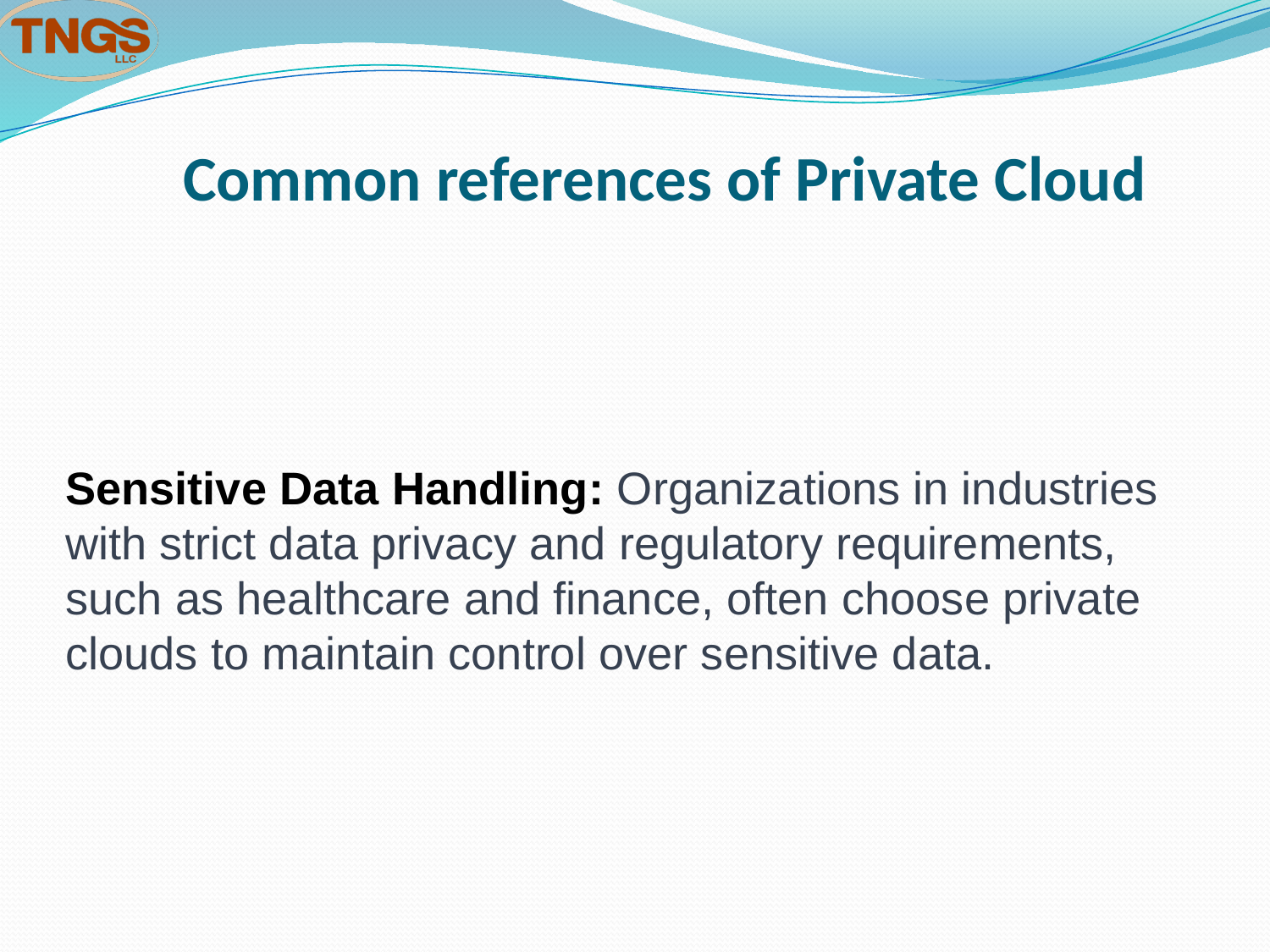

# Common references of Private Cloud
Sensitive Data Handling: Organizations in industries with strict data privacy and regulatory requirements, such as healthcare and finance, often choose private clouds to maintain control over sensitive data.